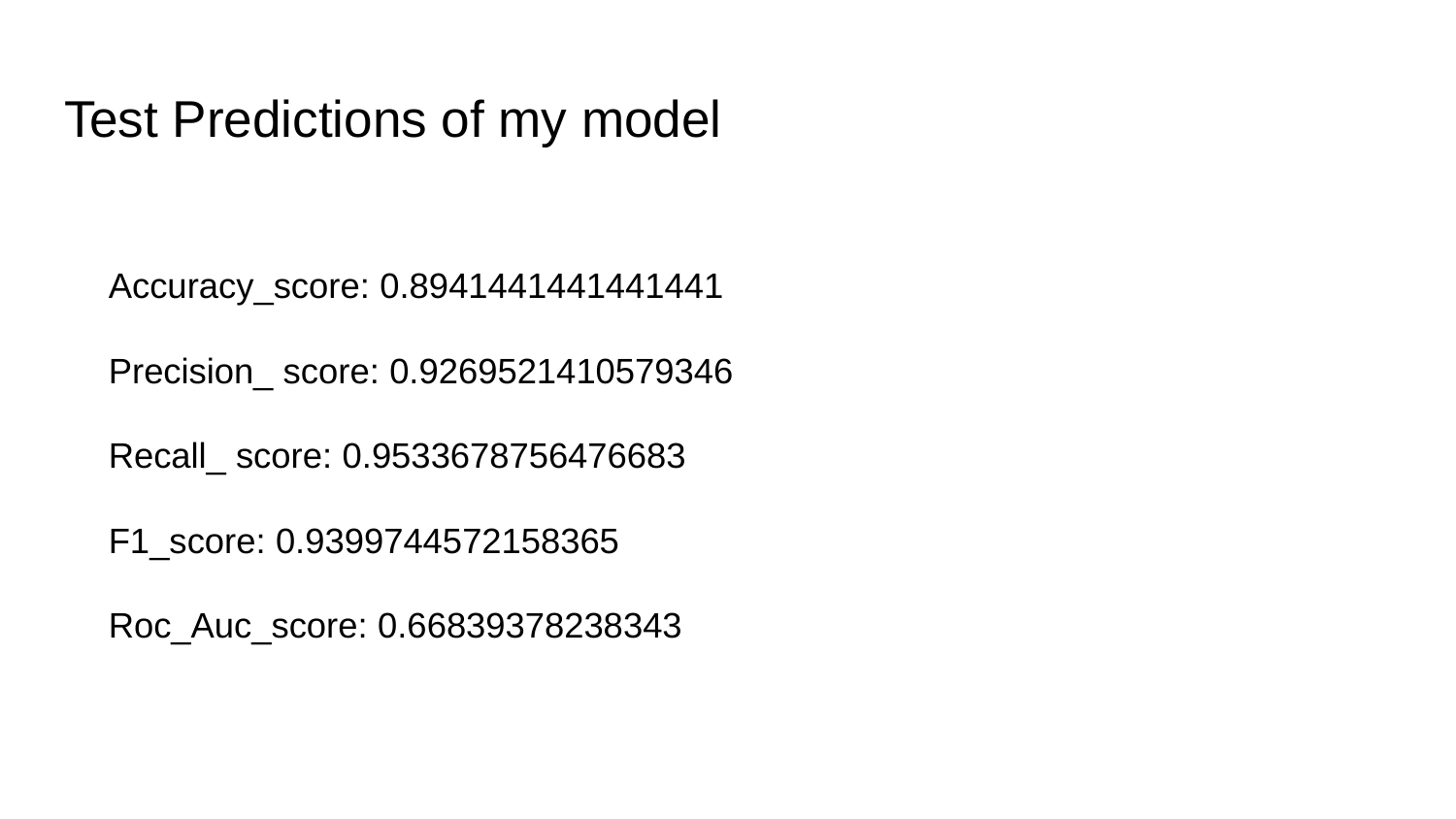

# Test Predictions of my model

Accuracy_score: 0.8941441441441441

Precision_ score: 0.9269521410579346

Recall_ score: 0.9533678756476683

F1_score: 0.9399744572158365

Roc_Auc_score: 0.66839378238343